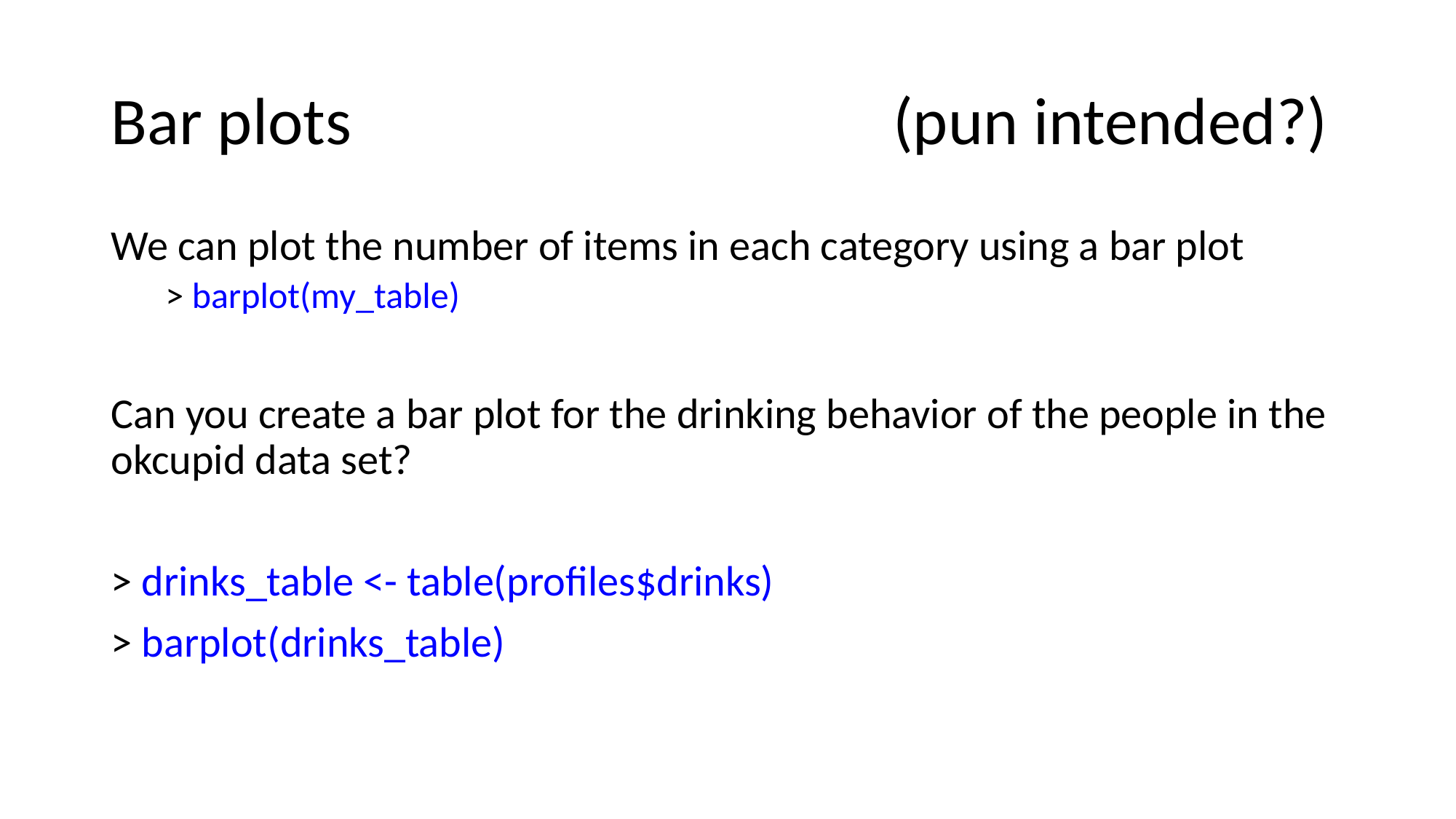

# Bar plots                                    (pun intended?)
We can plot the number of items in each category using a bar plot
> barplot(my_table)

Can you create a bar plot for the drinking behavior of the people in the okcupid data set?

> drinks_table <- table(profiles$drinks)
> barplot(drinks_table)